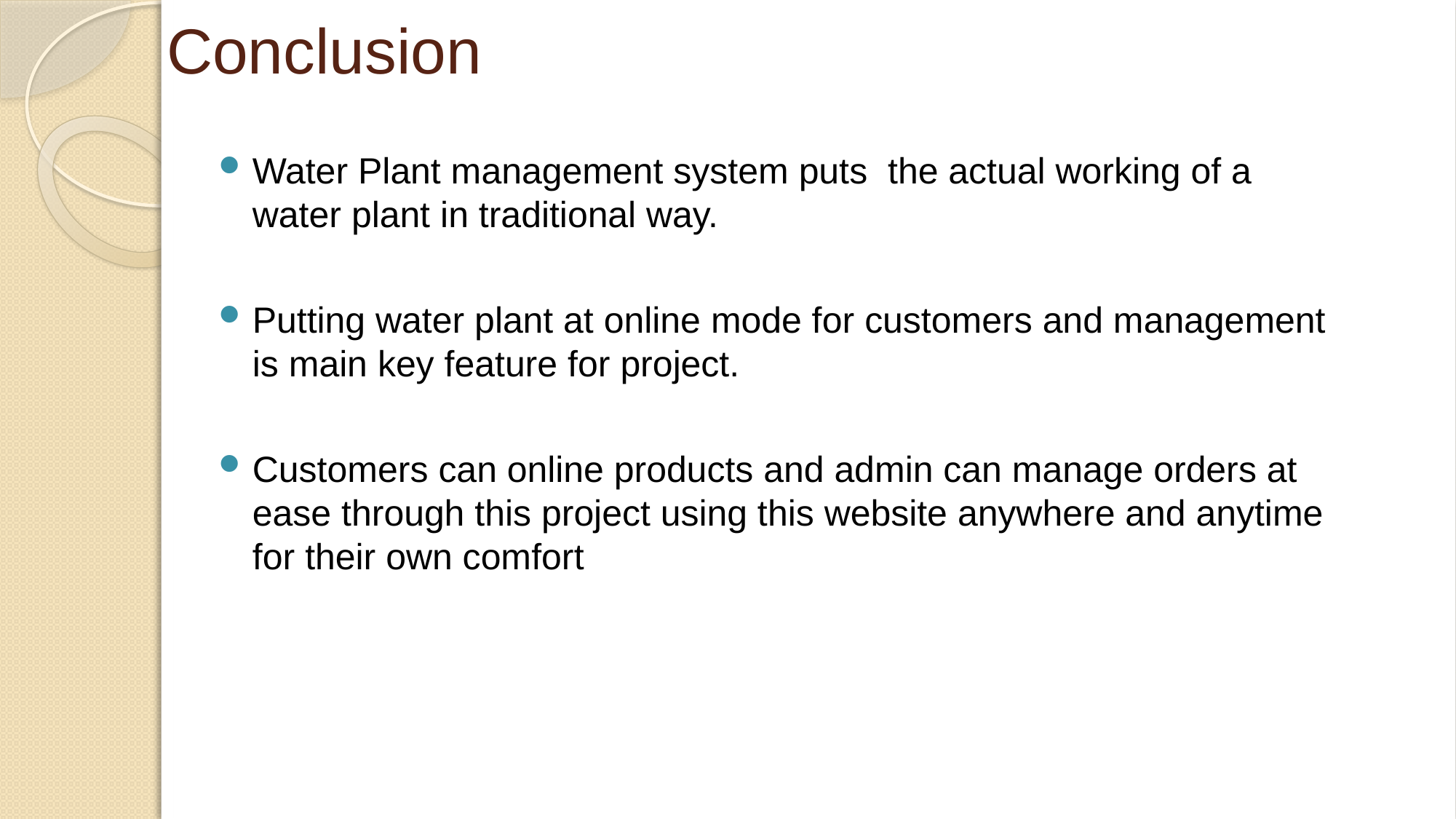

# Conclusion
Water Plant management system puts  the actual working of a water plant in traditional way.

Putting water plant at online mode for customers and management is main key feature for project.

Customers can online products and admin can manage orders at ease through this project using this website anywhere and anytime for their own comfort